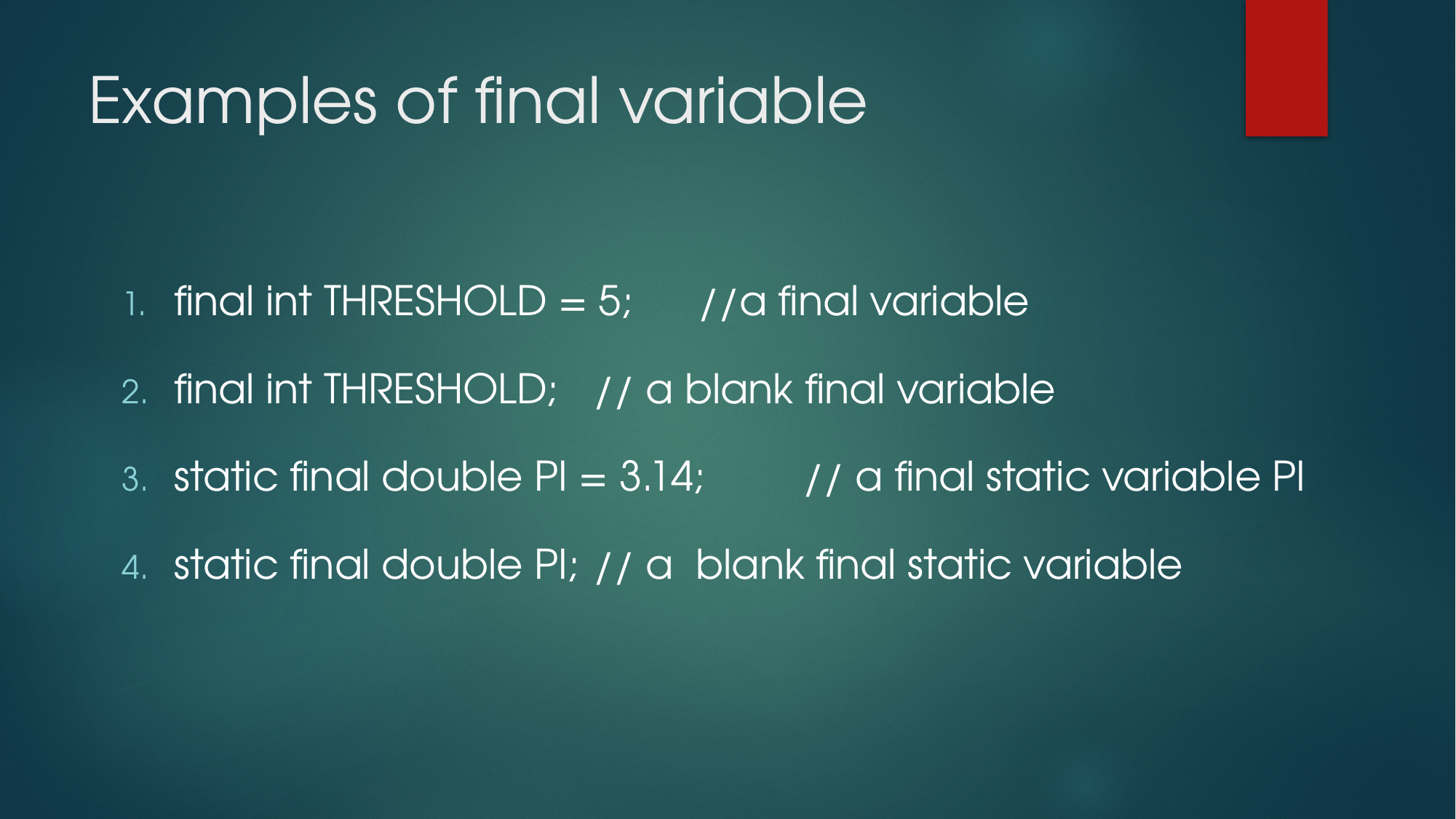

# Examples of final variable
final int THRESHOLD = 5;			//a final variable
final int THRESHOLD;				// a blank final variable
static final double PI = 3.14;	// a final static variable PI
static final double PI; 			// a  blank final static variable